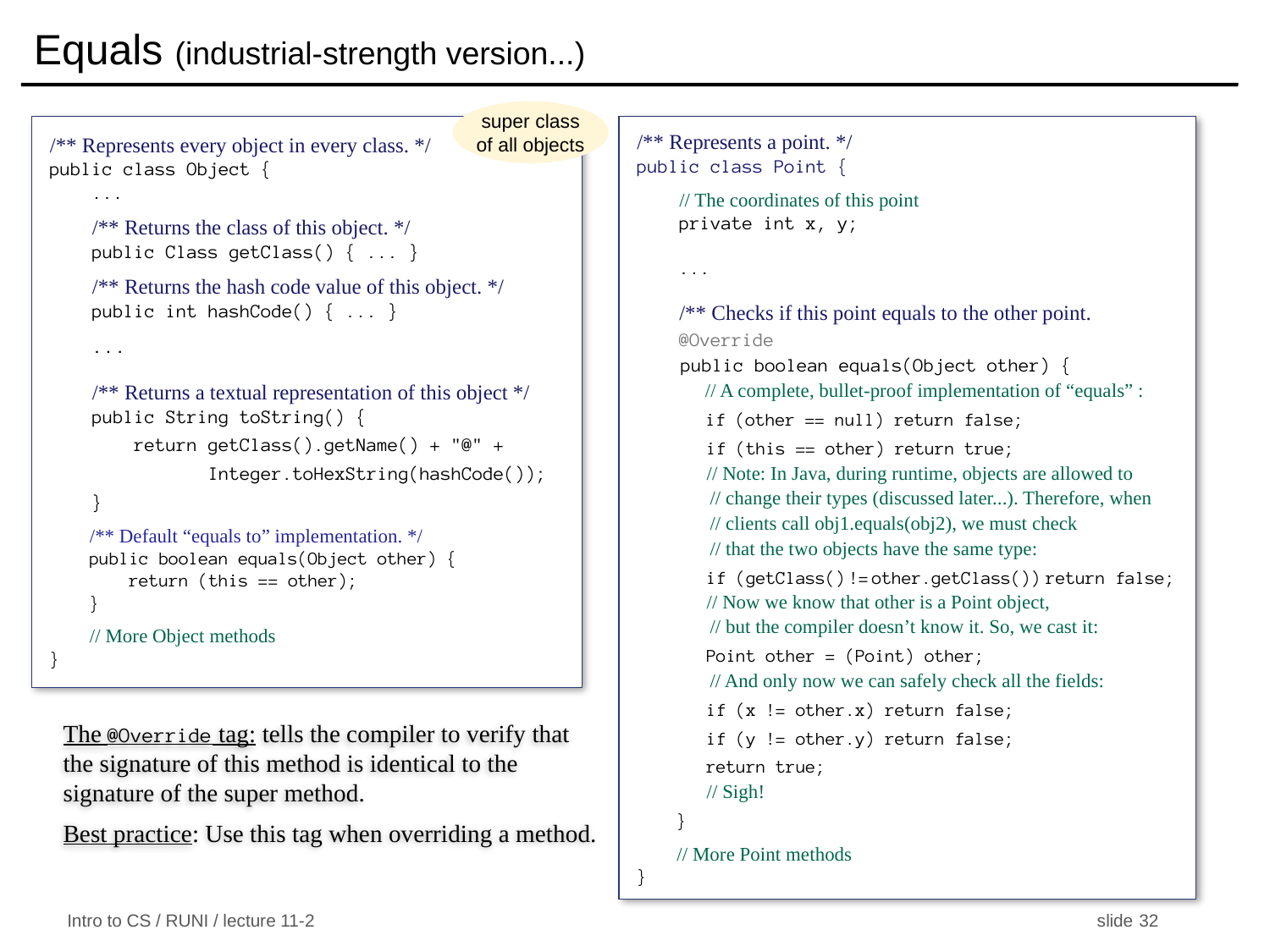

# Equals (industrial-strength version...)
super class
of all objects
/** Represents every object in every class. */
public class Object {
    ...
    /** Returns the class of this object. */
    public Class getClass() { ... }
        /** Returns the hash code value of this object. */
    public int hashCode() { ... }
        ...
        /** Returns a textual representation of this object */
    public String toString() {
        return getClass().getName() + "@" +
               Integer.toHexString(hashCode());
    }
    /** Default “equals to” implementation. */
    public boolean equals(Object other) {
        return (this == other);
    }
    // More Object methods
}
/** Represents a point. */
public class Point {
    // The coordinates of this point
    private int x, y;
    ...
    /** Checks if this point equals to the other point.
    @Override
         public boolean equals(Object other) {
              // A complete, bullet-proof implementation of “equals” :
        if (other == null) return false;
       if (this == other) return true;
       // Note: In Java, during runtime, objects are allowed to
               // change their types (discussed later...). Therefore, when
               // clients call obj1.equals(obj2), we must check
               // that the two objects have the same type:
       if (getClass() != other.getClass()) return false;
       // Now we know that other is a Point object,
               // but the compiler doesn’t know it. So, we cast it:
       Point other = (Point) other;
               // And only now we can safely check all the fields:
       if (x != other.x) return false;
       if (y != other.y) return false;
       return true;
       // Sigh!
    }
    // More Point methods
}
The @Override tag: tells the compiler to verify that the signature of this method is identical to the signature of the super method.
Best practice: Use this tag when overriding a method.